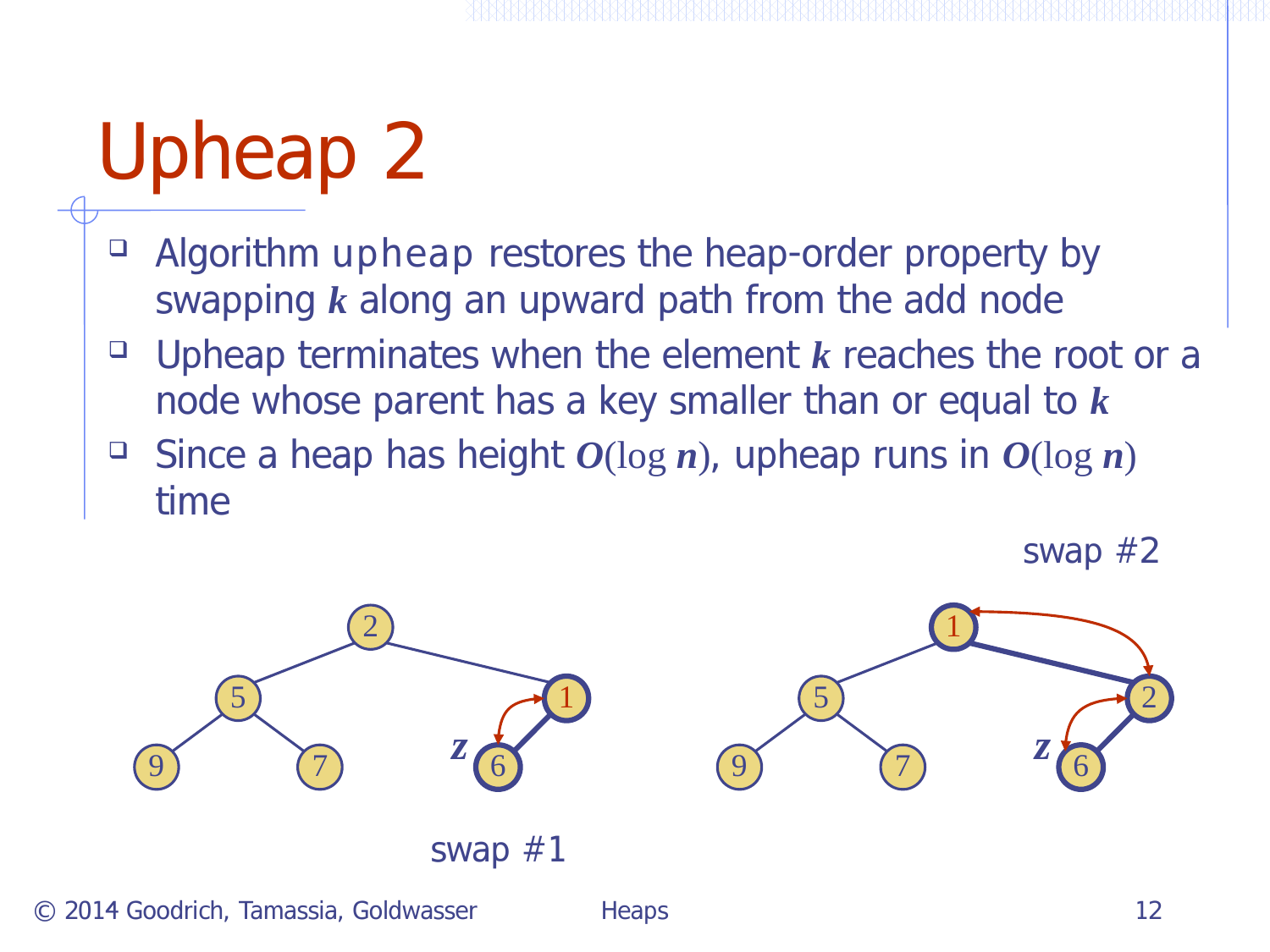

# Upheap 2
Algorithm upheap restores the heap-order property by swapping k along an upward path from the add node
Upheap terminates when the element k reaches the root or a node whose parent has a key smaller than or equal to k
Since a heap has height O(log n), upheap runs in O(log n) time
swap #2
2
1
5
1
5
2
z
z
9
7
6
9
7
6
swap #1
© 2014 Goodrich, Tamassia, Goldwasser
Heaps
12